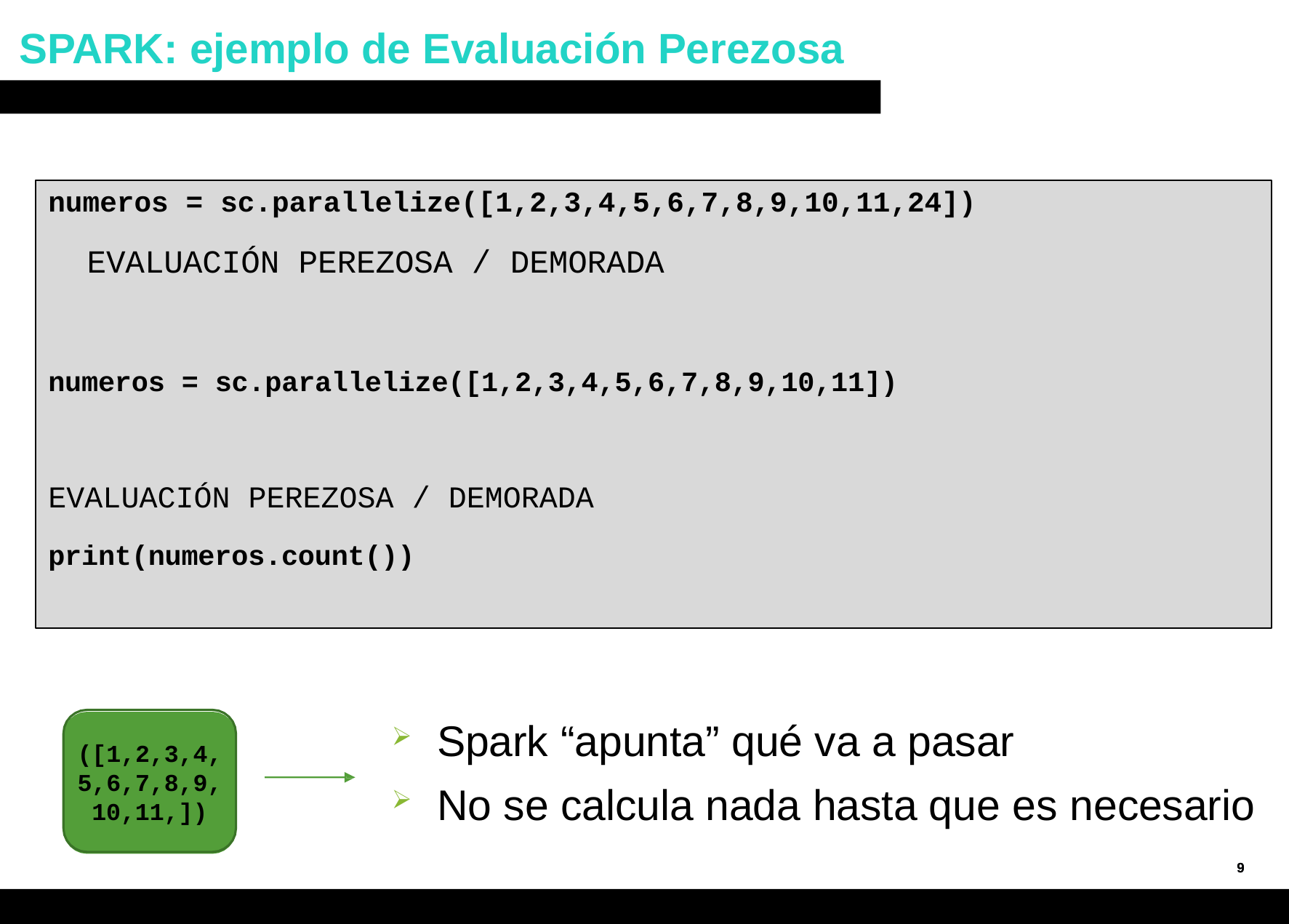

# SPARK: ejemplo de Evaluación Perezosa

numeros = sc.parallelize([1,2,3,4,5,6,7,8,9,10,11,24])
  EVALUACIÓN PEREZOSA / DEMORADA

numeros = sc.parallelize([1,2,3,4,5,6,7,8,9,10,11])

EVALUACIÓN PEREZOSA / DEMORADA
print(numeros.count())

Spark “apunta” qué va a pasar
No se calcula nada hasta que es necesario

([1,2,3,4,5,6,7,8,9,10,11,])
9